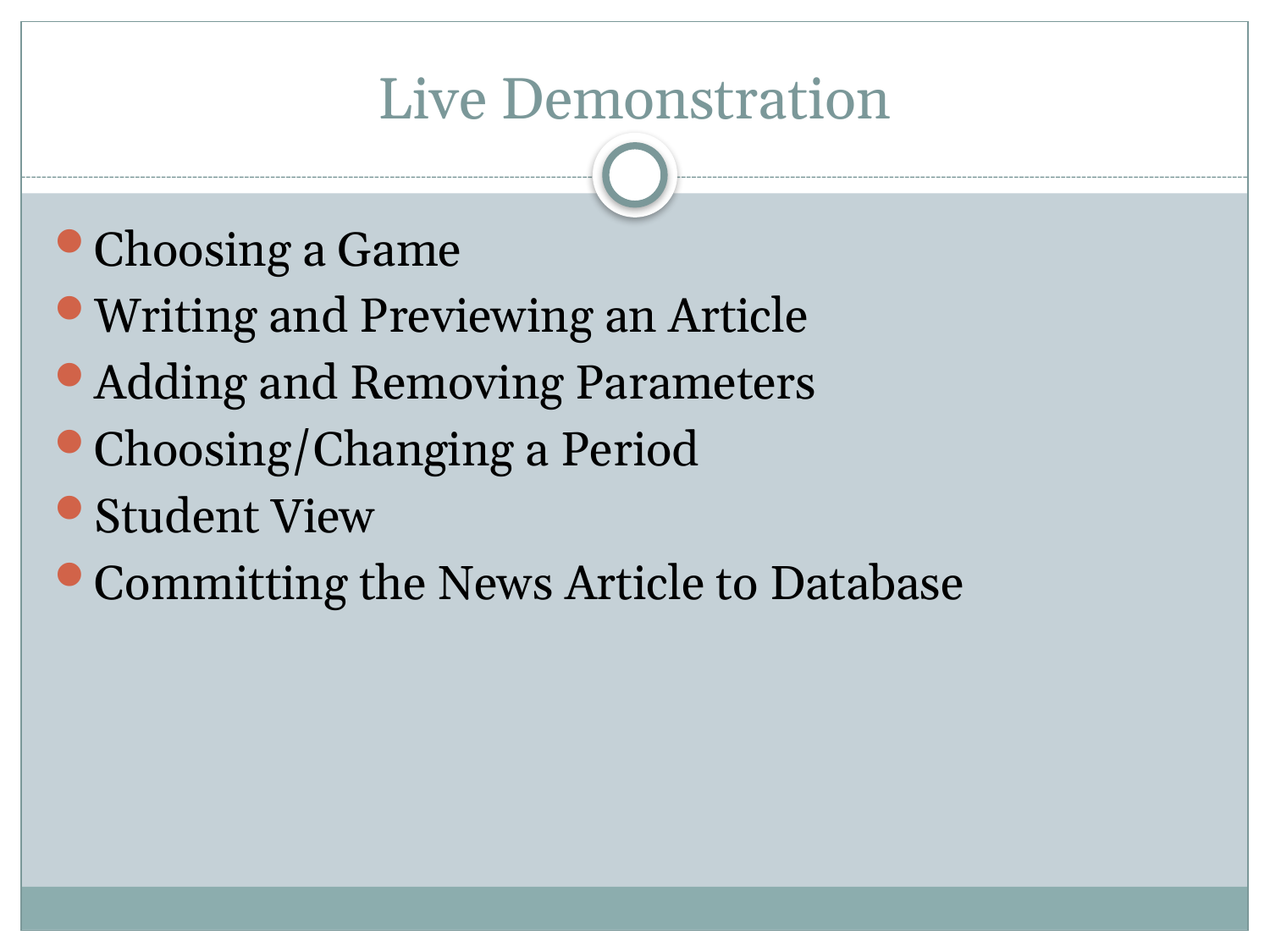

# Live Demonstration
Choosing a Game
Writing and Previewing an Article
Adding and Removing Parameters
Choosing/Changing a Period
Student View
Committing the News Article to Database